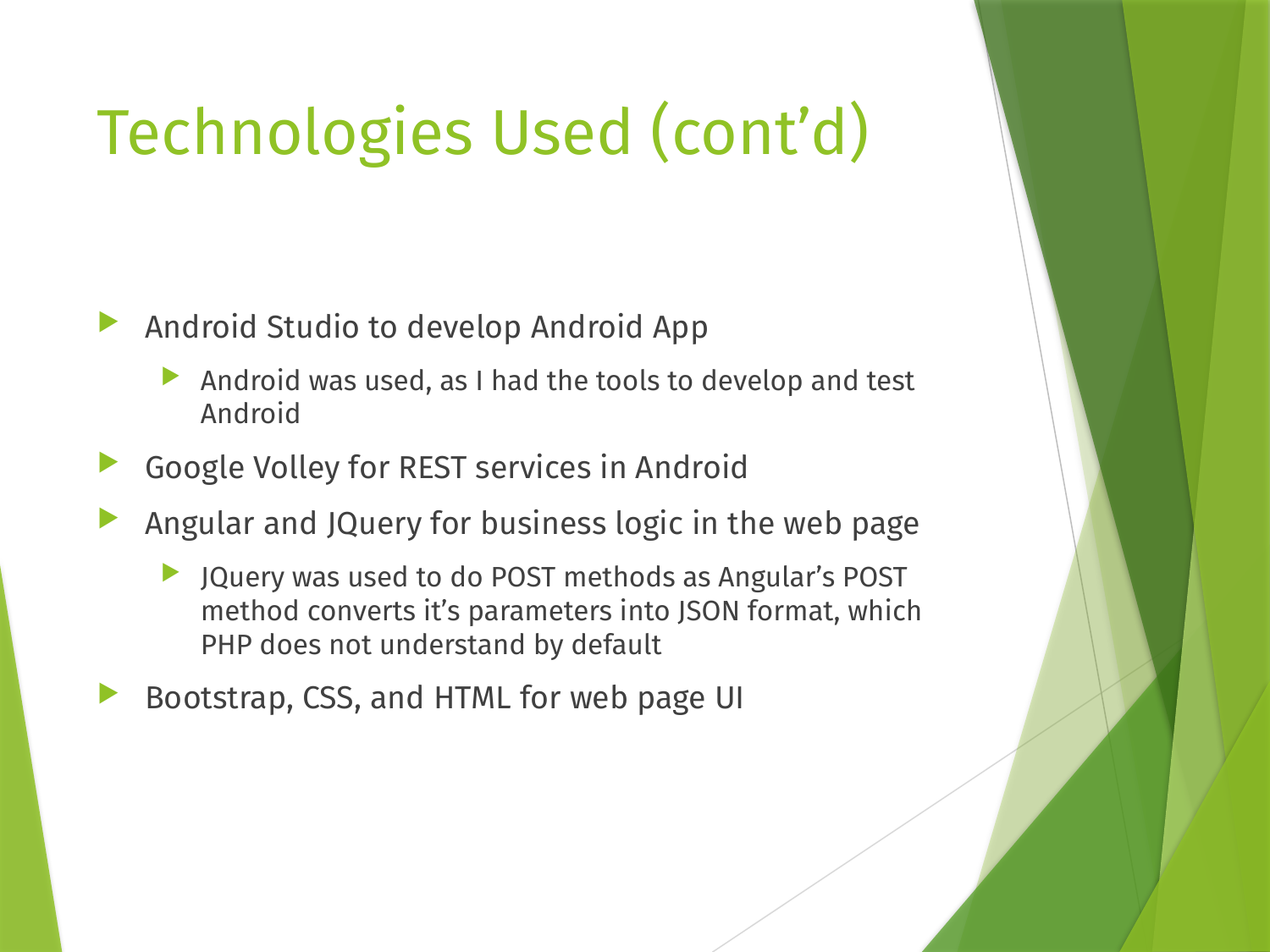

# Technologies Used (cont’d)
Android Studio to develop Android App
Android was used, as I had the tools to develop and test Android
Google Volley for REST services in Android
Angular and JQuery for business logic in the web page
JQuery was used to do POST methods as Angular’s POST method converts it’s parameters into JSON format, which PHP does not understand by default
Bootstrap, CSS, and HTML for web page UI